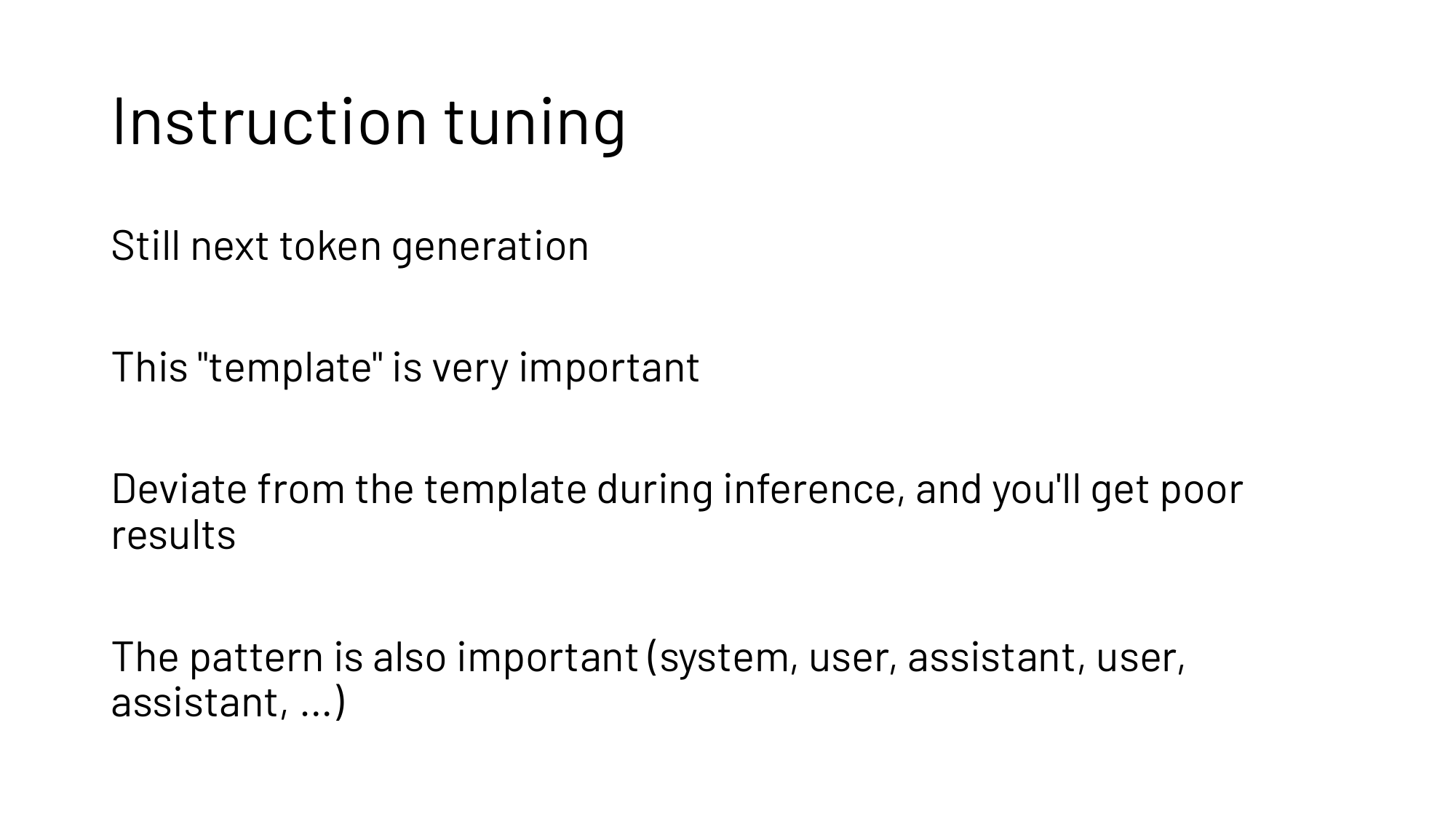

# Instruction tuning
Still next token generation

This "template" is very important

Deviate from the template during inference, and you'll get poor results

The pattern is also important (system, user, assistant, user, assistant, …)